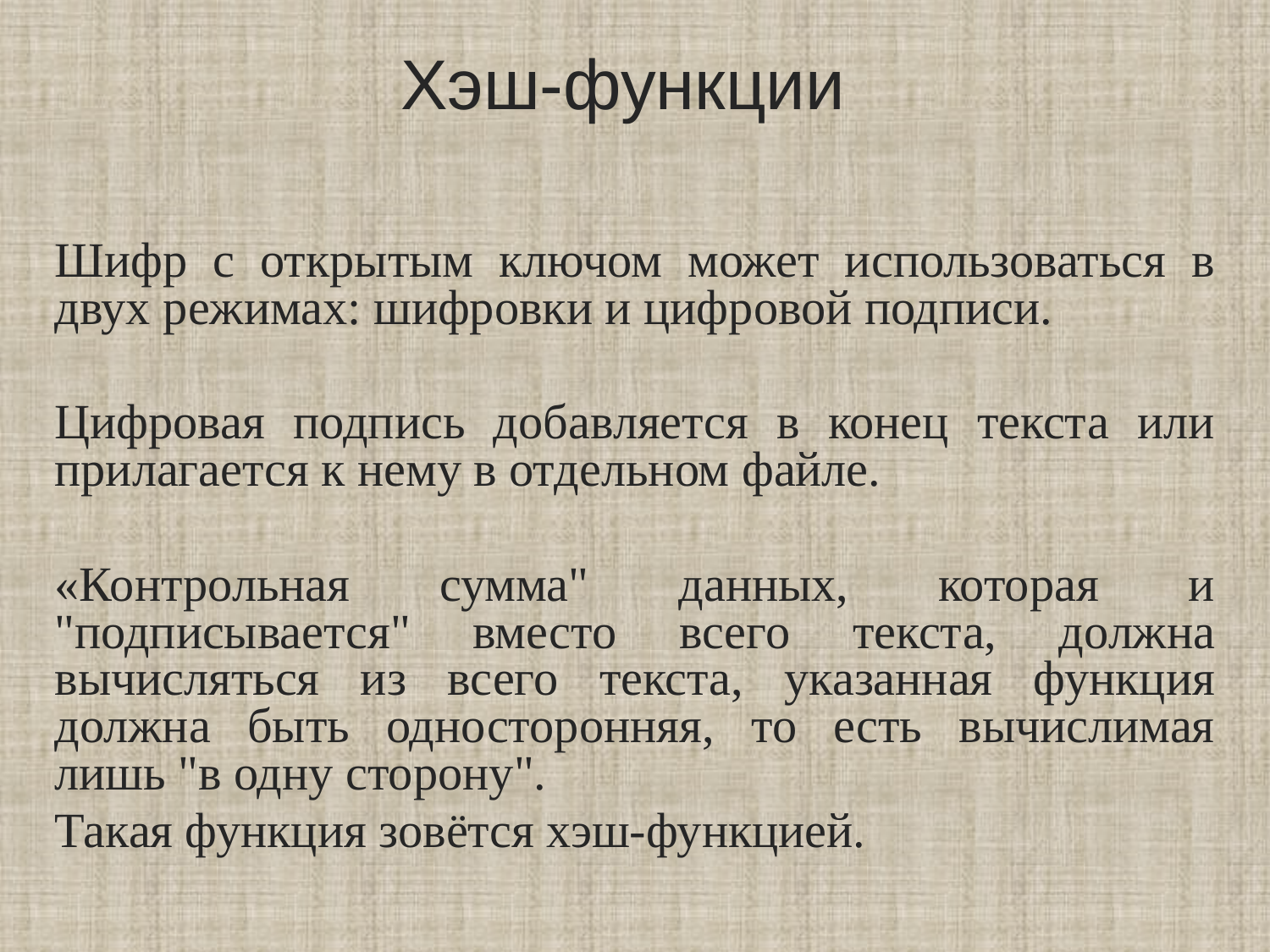

# Хэш-функции
Шифр с открытым ключом может использоваться в двух режимах: шифровки и цифровой подписи.

Цифровая подпись добавляется в конец текста или прилагается к нему в отдельном файле.

«Контрольная сумма" данных, которая и "подписывается" вместо всего текста, должна вычисляться из всего текста, указанная функция должна быть односторонняя, то есть вычислимая лишь "в одну сторону".
Такая функция зовётся хэш-функцией.